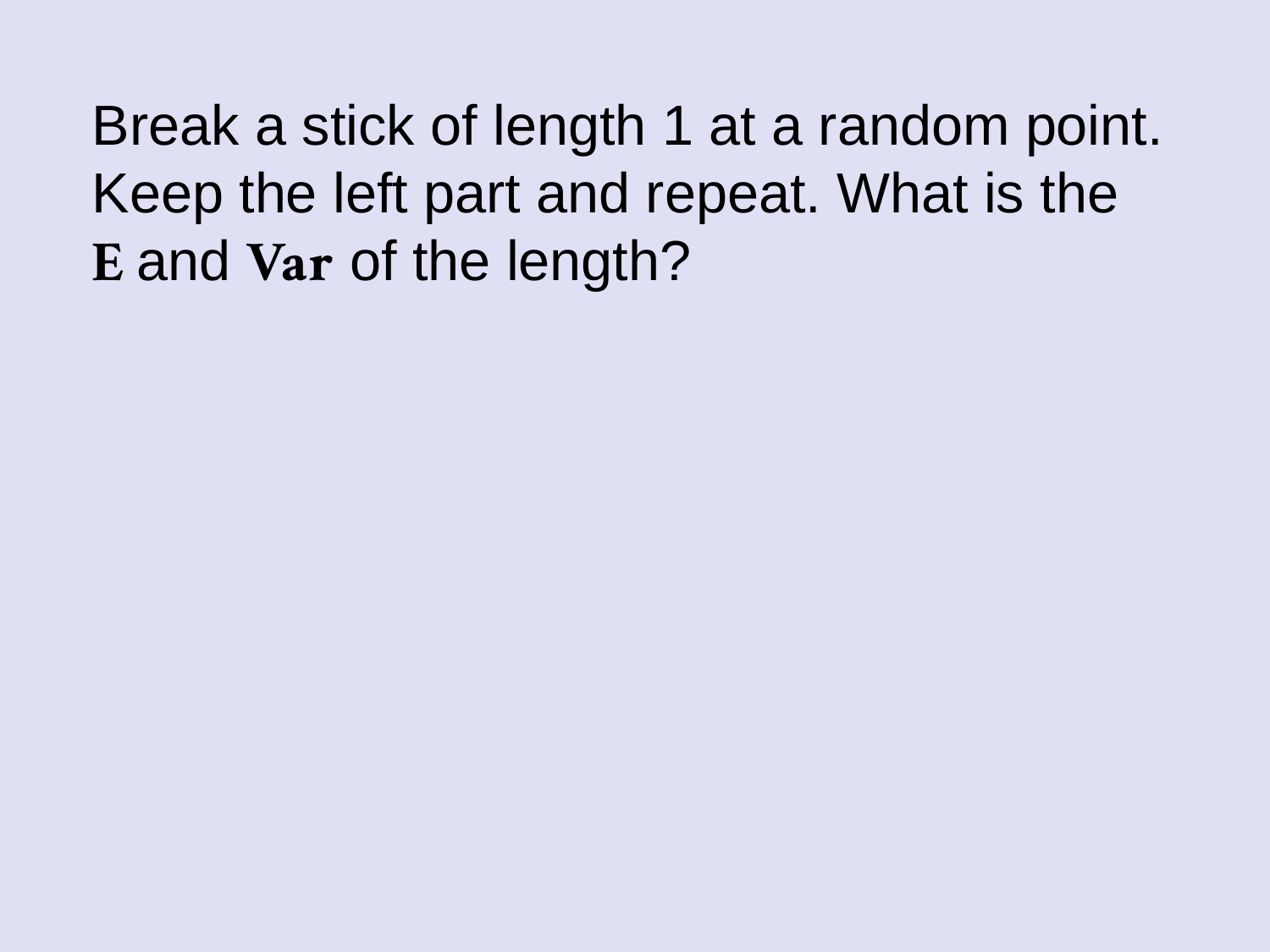

Break a stick of length 1 at a random point. Keep the left part and repeat. What is the E and Var of the length?